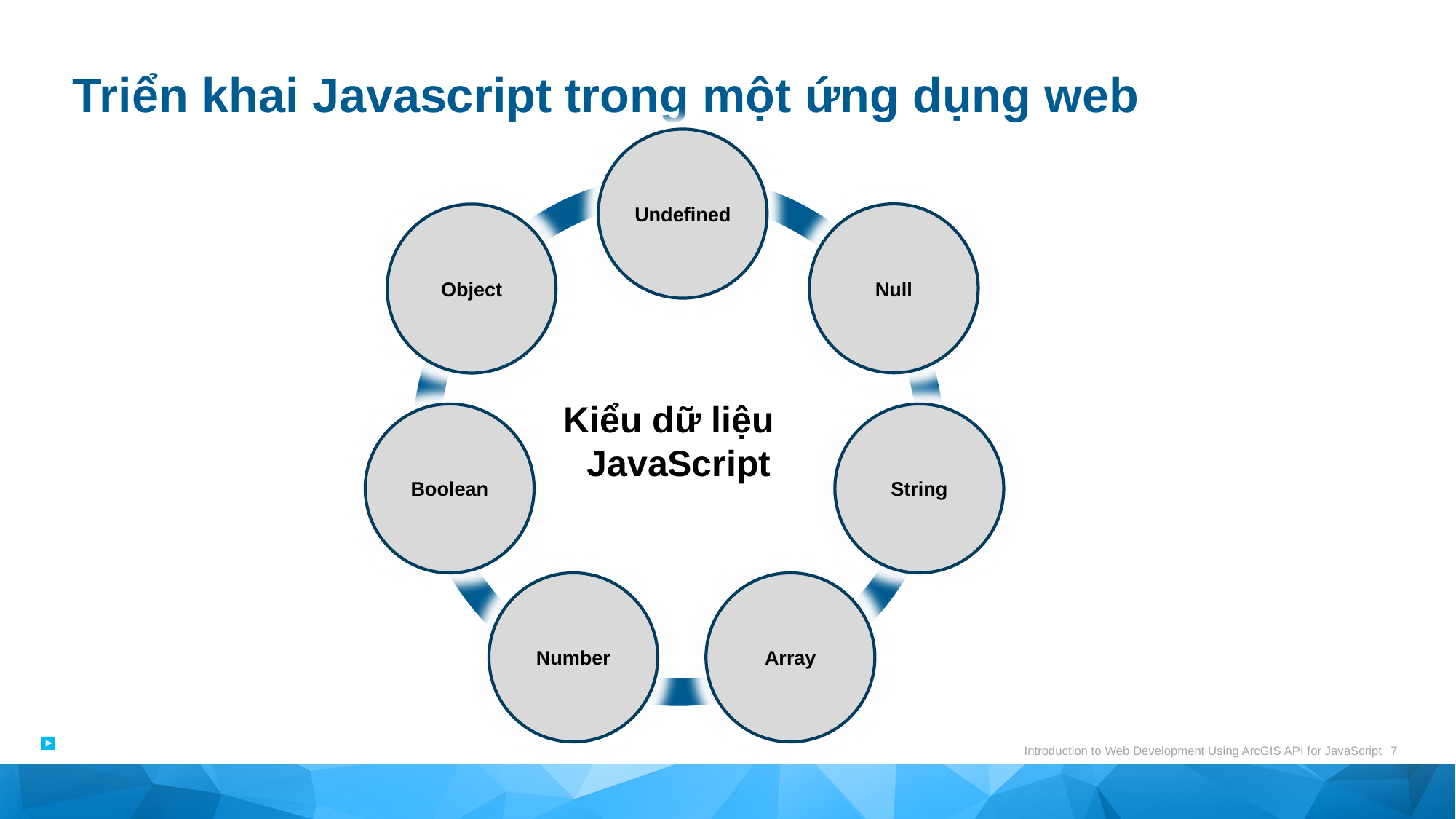

# Triển khai Javascript trong một ứng dụng web
Undefined

Null
Object
Kiểu dữ liệu
JavaScript
Boolean
String
Number
Array